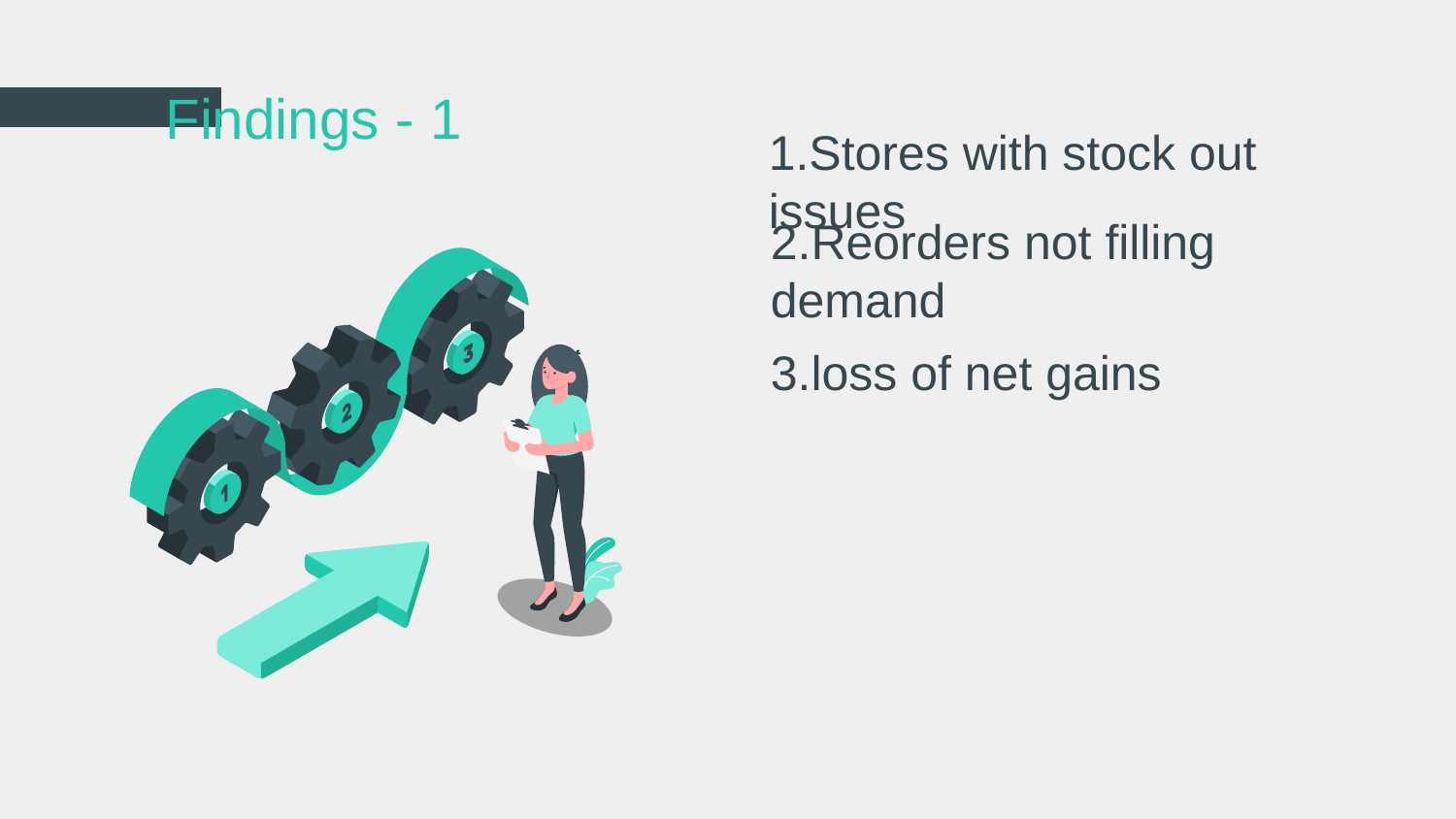

# Findings - 1

1.Stores with stock out issues

2.Reorders not filling demand

3.loss of net gains